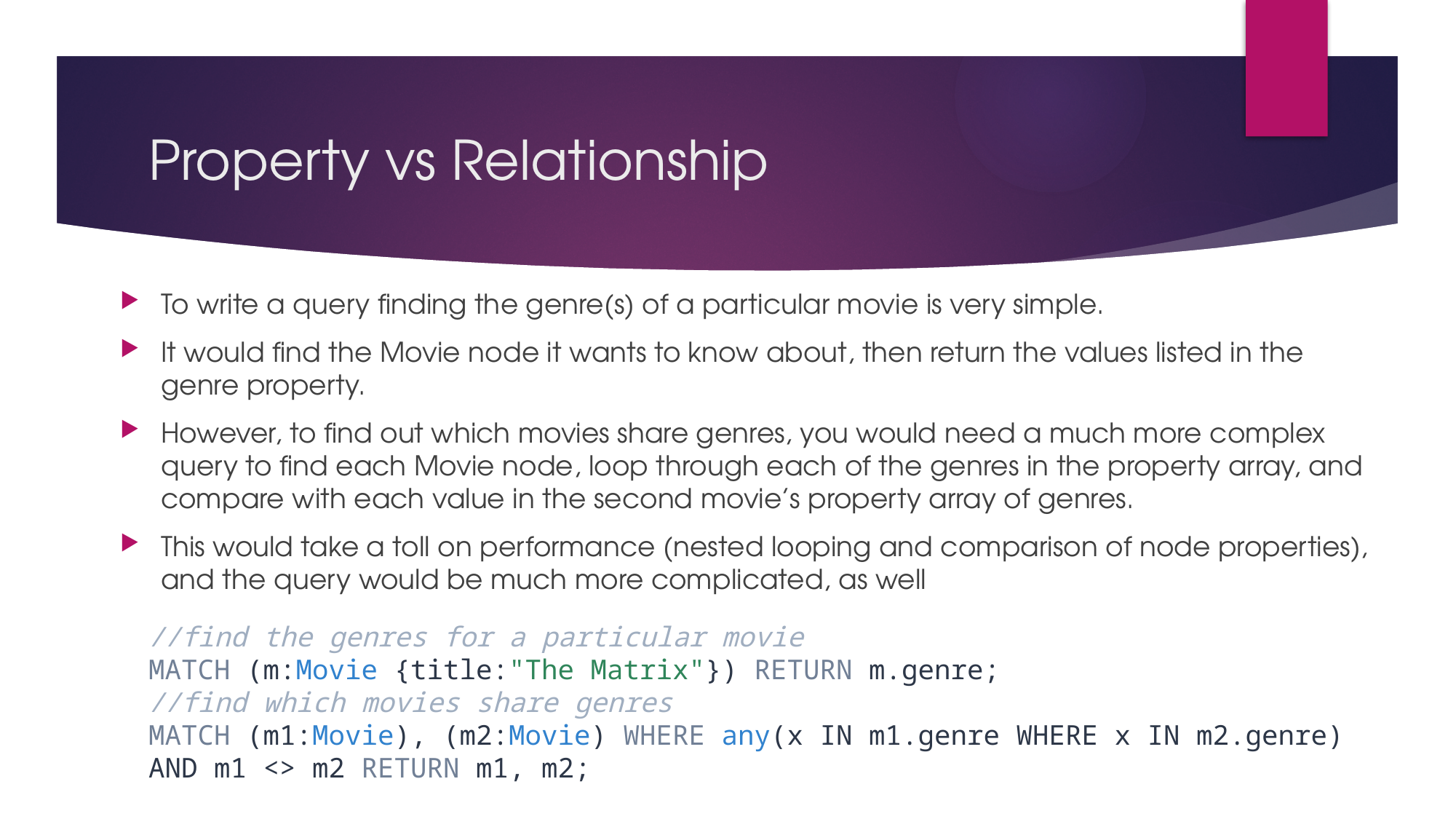

# Property vs Relationship
To write a query finding the genre(s) of a particular movie is very simple.
It would find the Movie node it wants to know about, then return the values listed in the genre property.
However, to find out which movies share genres, you would need a much more complex query to find each Movie node, loop through each of the genres in the property array, and compare with each value in the second movie’s property array of genres.
This would take a toll on performance (nested looping and comparison of node properties), and the query would be much more complicated, as well
//find the genres for a particular movie
MATCH (m:Movie {title:"The Matrix"}) RETURN m.genre;
//find which movies share genres
MATCH (m1:Movie), (m2:Movie) WHERE any(x IN m1.genre WHERE x IN m2.genre) AND m1 <> m2 RETURN m1, m2;